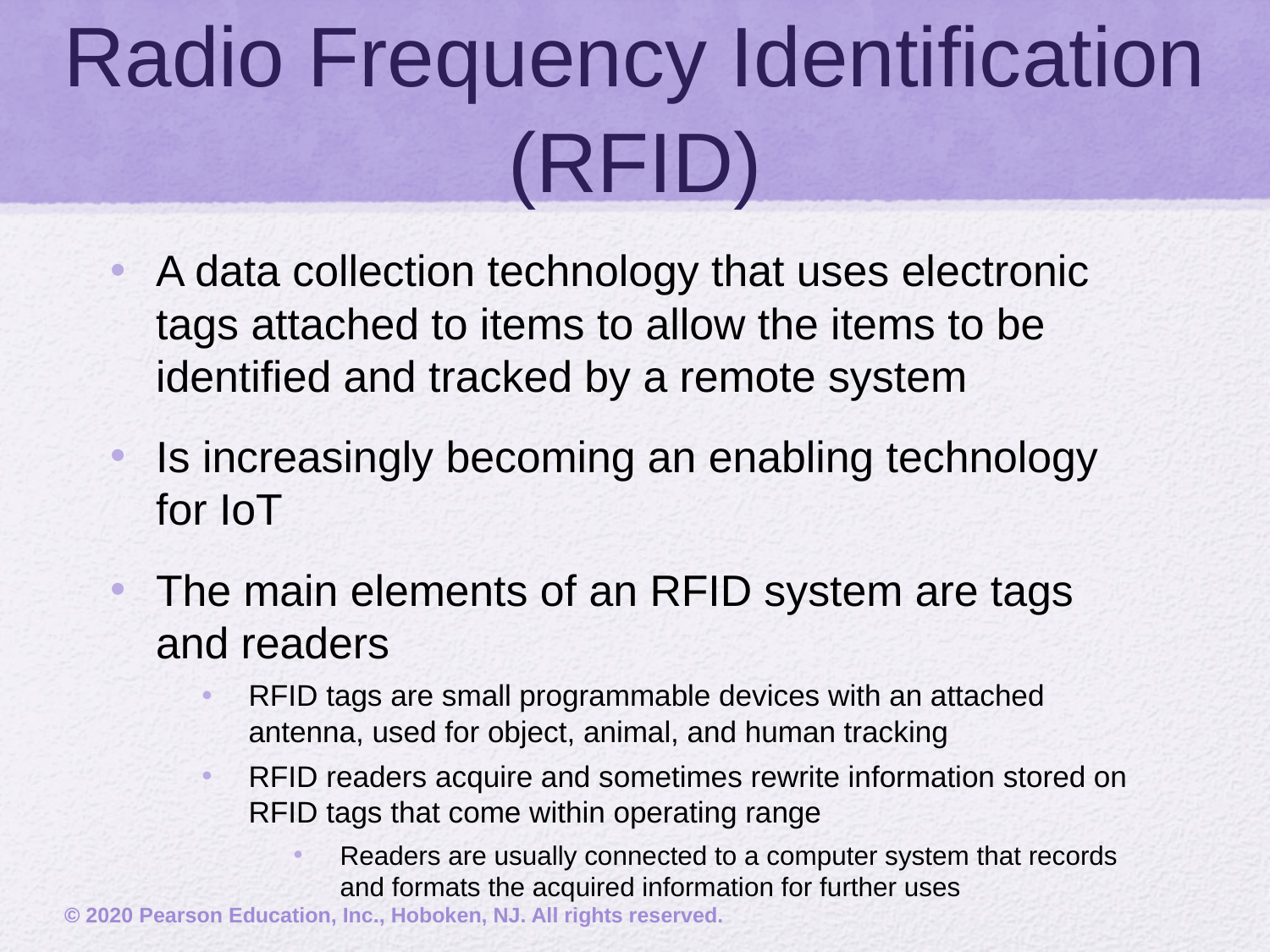

# Radio Frequency Identification (RFID)
A data collection technology that uses electronic tags attached to items to allow the items to be identified and tracked by a remote system
Is increasingly becoming an enabling technology for IoT
The main elements of an RFID system are tags and readers
RFID tags are small programmable devices with an attached antenna, used for object, animal, and human tracking
RFID readers acquire and sometimes rewrite information stored on RFID tags that come within operating range
Readers are usually connected to a computer system that records and formats the acquired information for further uses

© 2020 Pearson Education, Inc., Hoboken, NJ. All rights reserved.